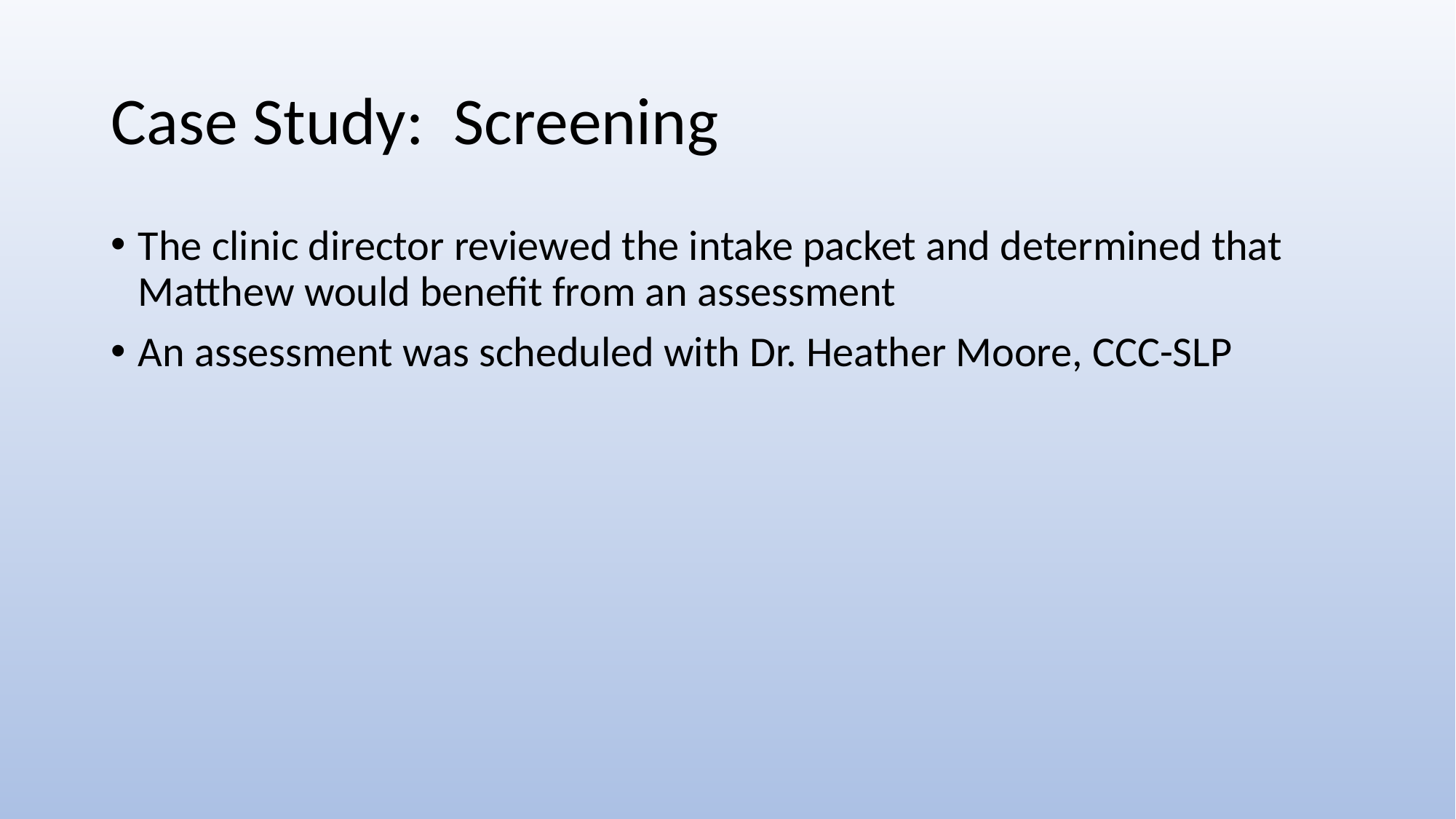

# Case Study:  Screening
The clinic director reviewed the intake packet and determined that Matthew would benefit from an assessment
An assessment was scheduled with Dr. Heather Moore, CCC-SLP